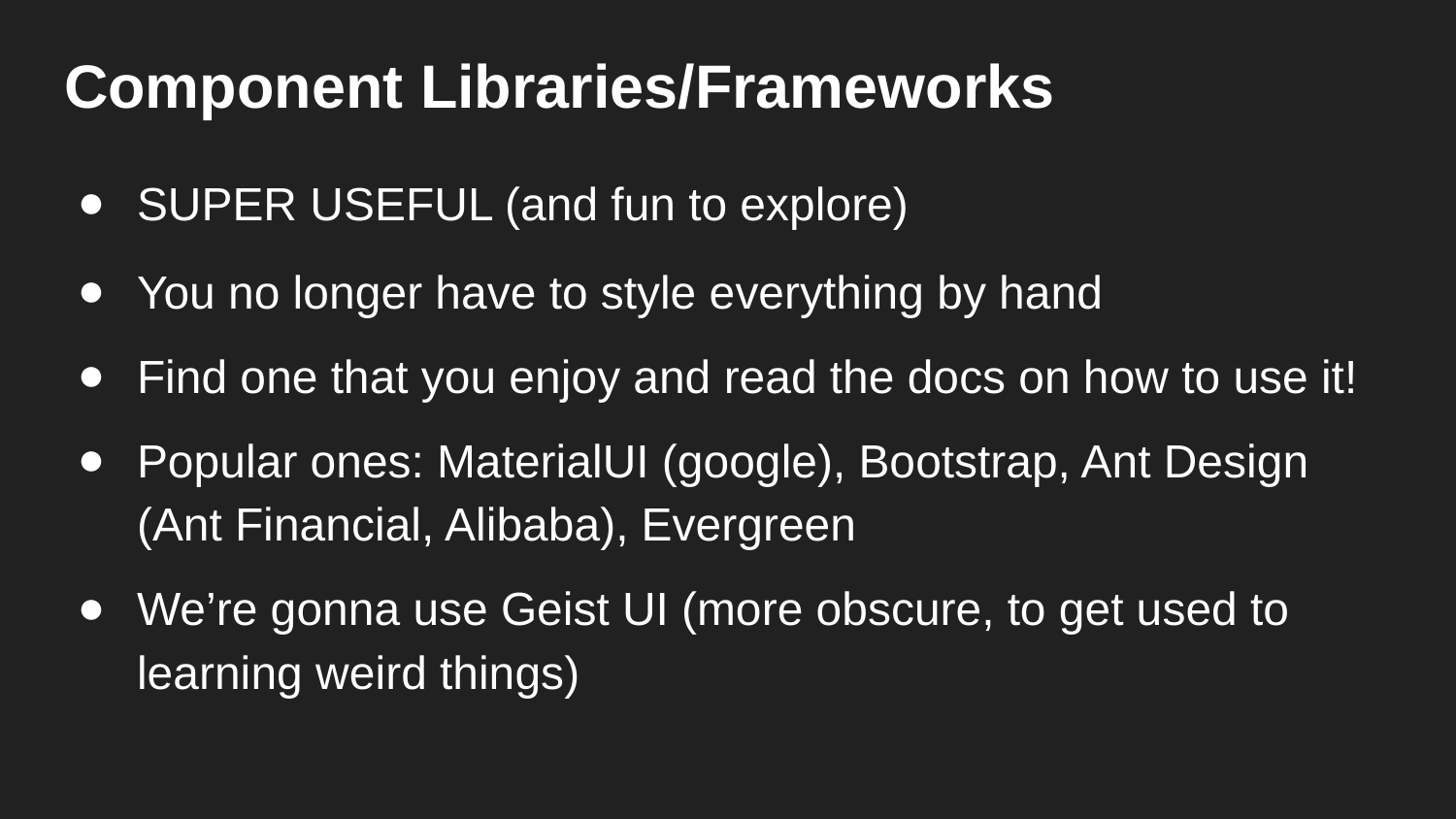

# Component Libraries/Frameworks
SUPER USEFUL (and fun to explore)
You no longer have to style everything by hand
Find one that you enjoy and read the docs on how to use it!
Popular ones: MaterialUI (google), Bootstrap, Ant Design (Ant Financial, Alibaba), Evergreen
We’re gonna use Geist UI (more obscure, to get used to learning weird things)